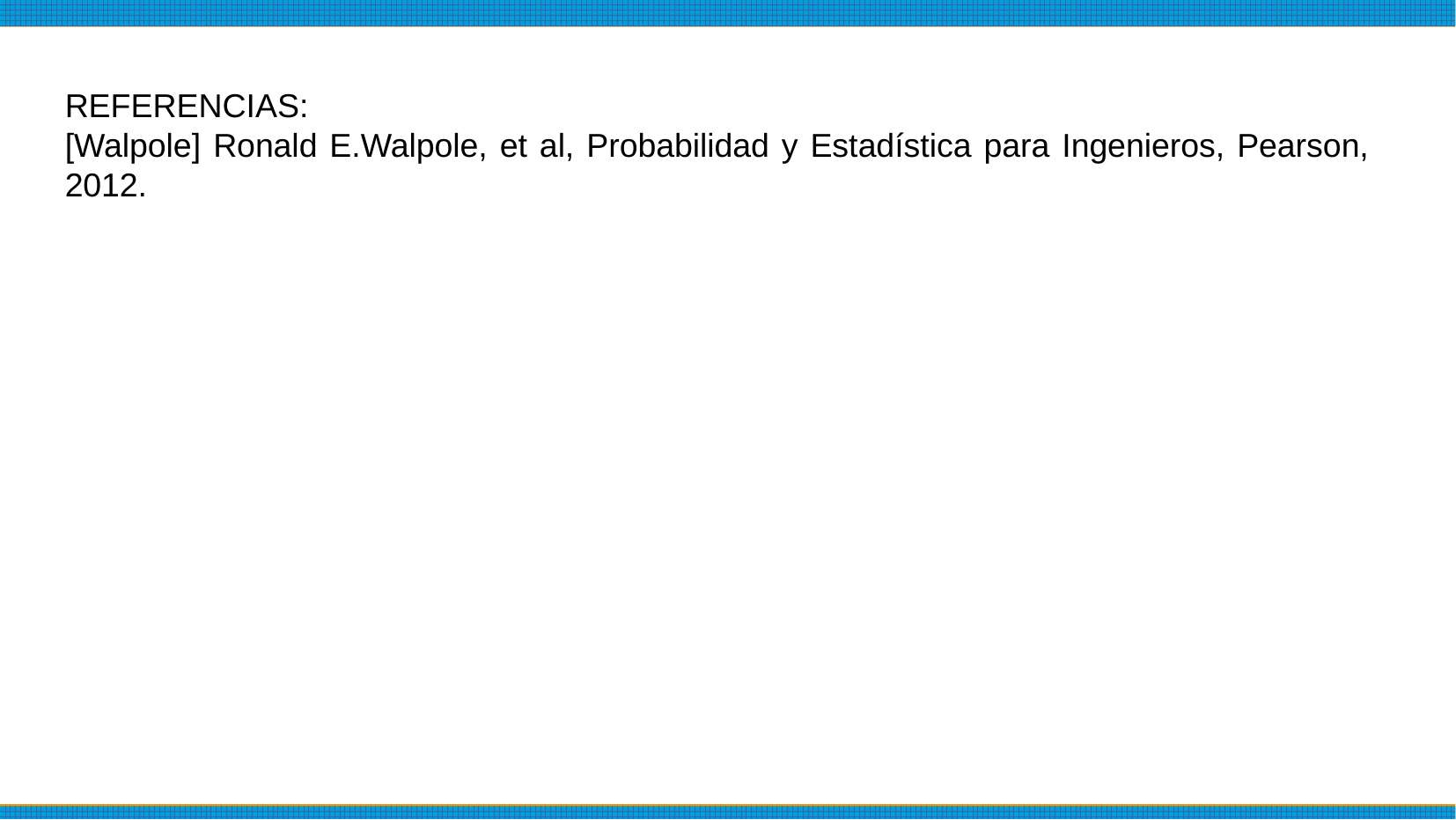

REFERENCIAS:
[Walpole] Ronald E.Walpole, et al, Probabilidad y Estadística para Ingenieros, Pearson, 2012.